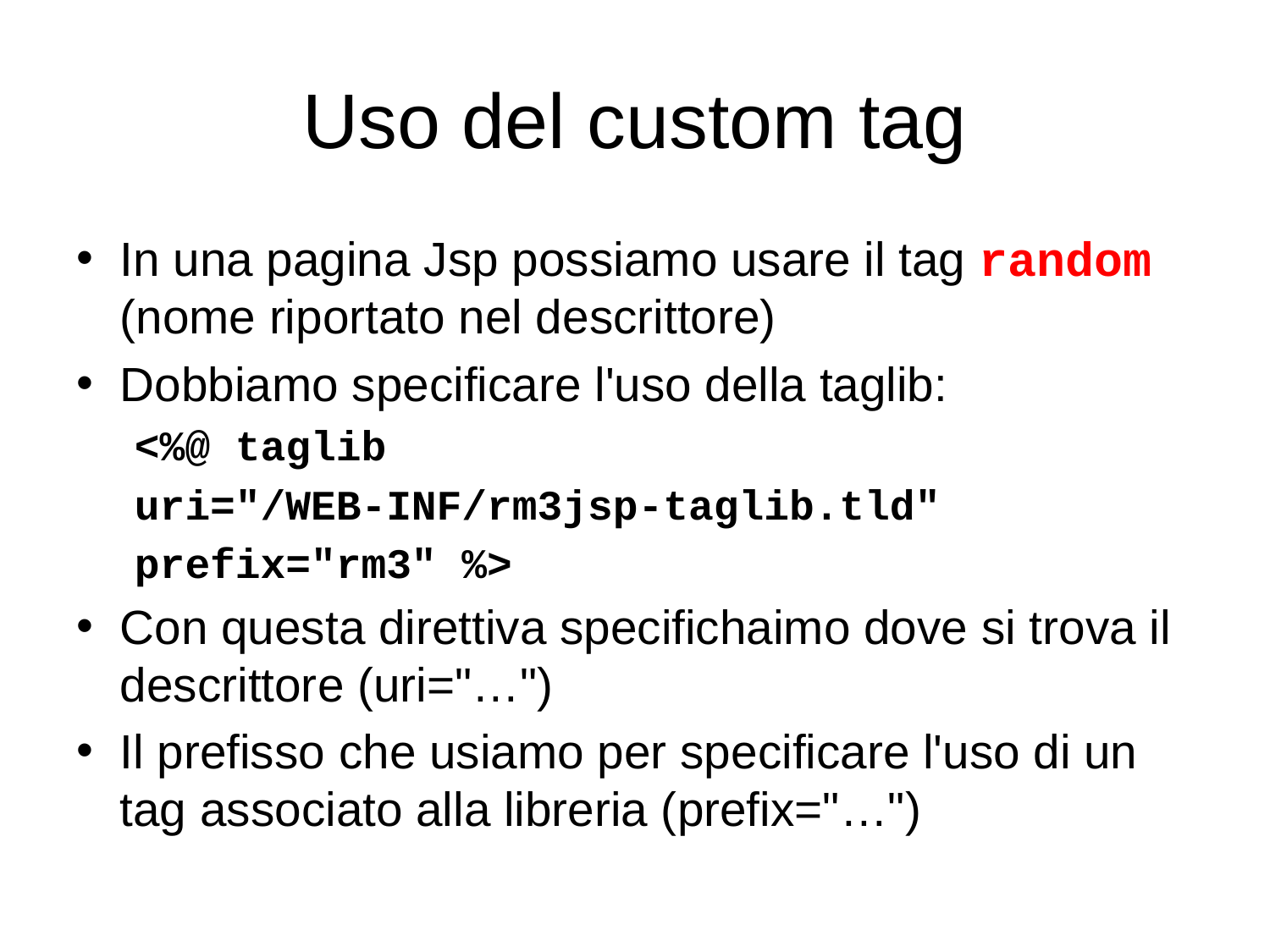

# Uso del custom tag
In una pagina Jsp possiamo usare il tag random (nome riportato nel descrittore)
Dobbiamo specificare l'uso della taglib:
<%@ taglib
	uri="/WEB-INF/rm3jsp-taglib.tld"
	prefix="rm3" %>
Con questa direttiva specifichaimo dove si trova il descrittore (uri="…")
Il prefisso che usiamo per specificare l'uso di un tag associato alla libreria (prefix="…")